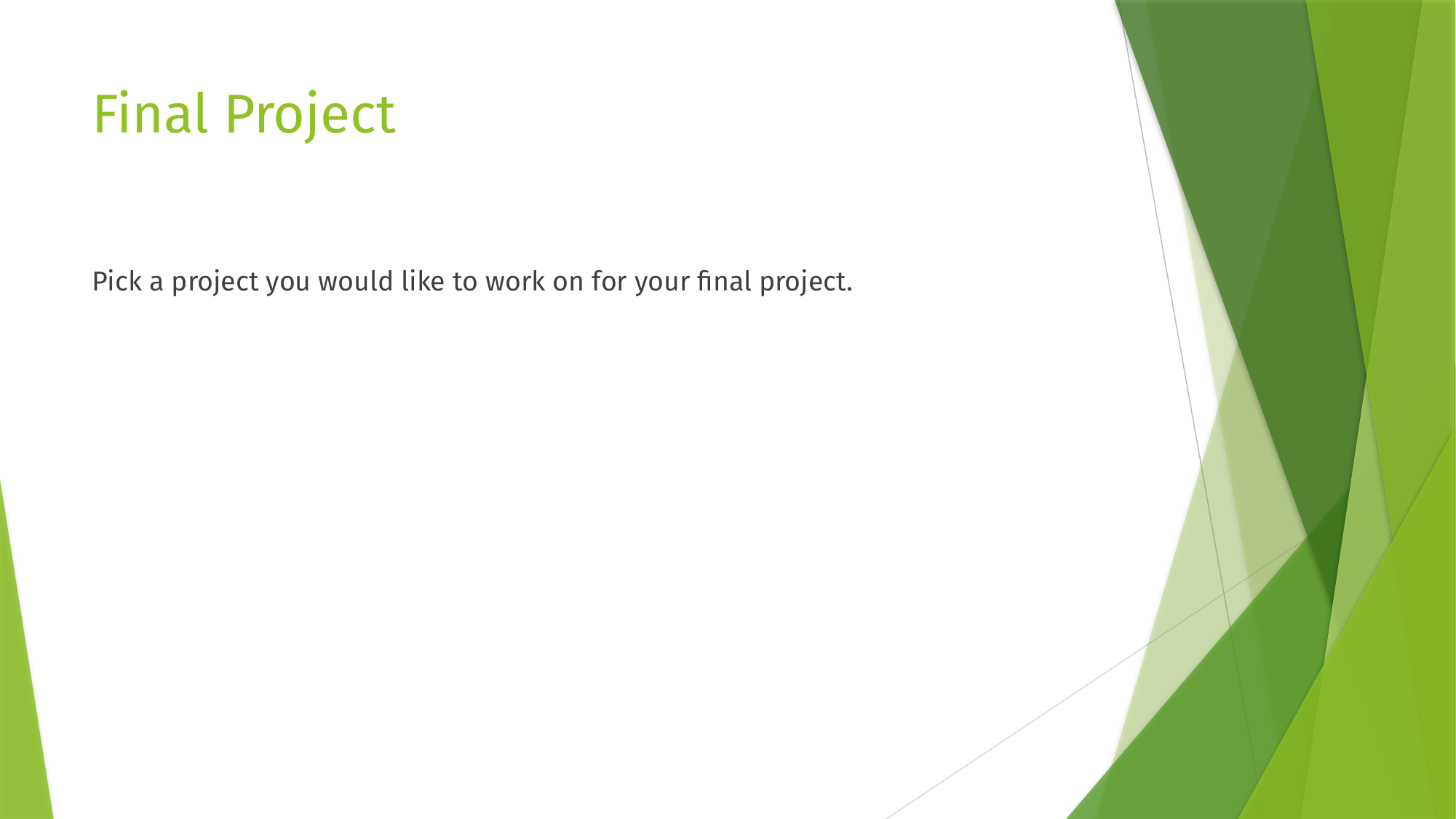

# Final Project
Pick a project you would like to work on for your final project.